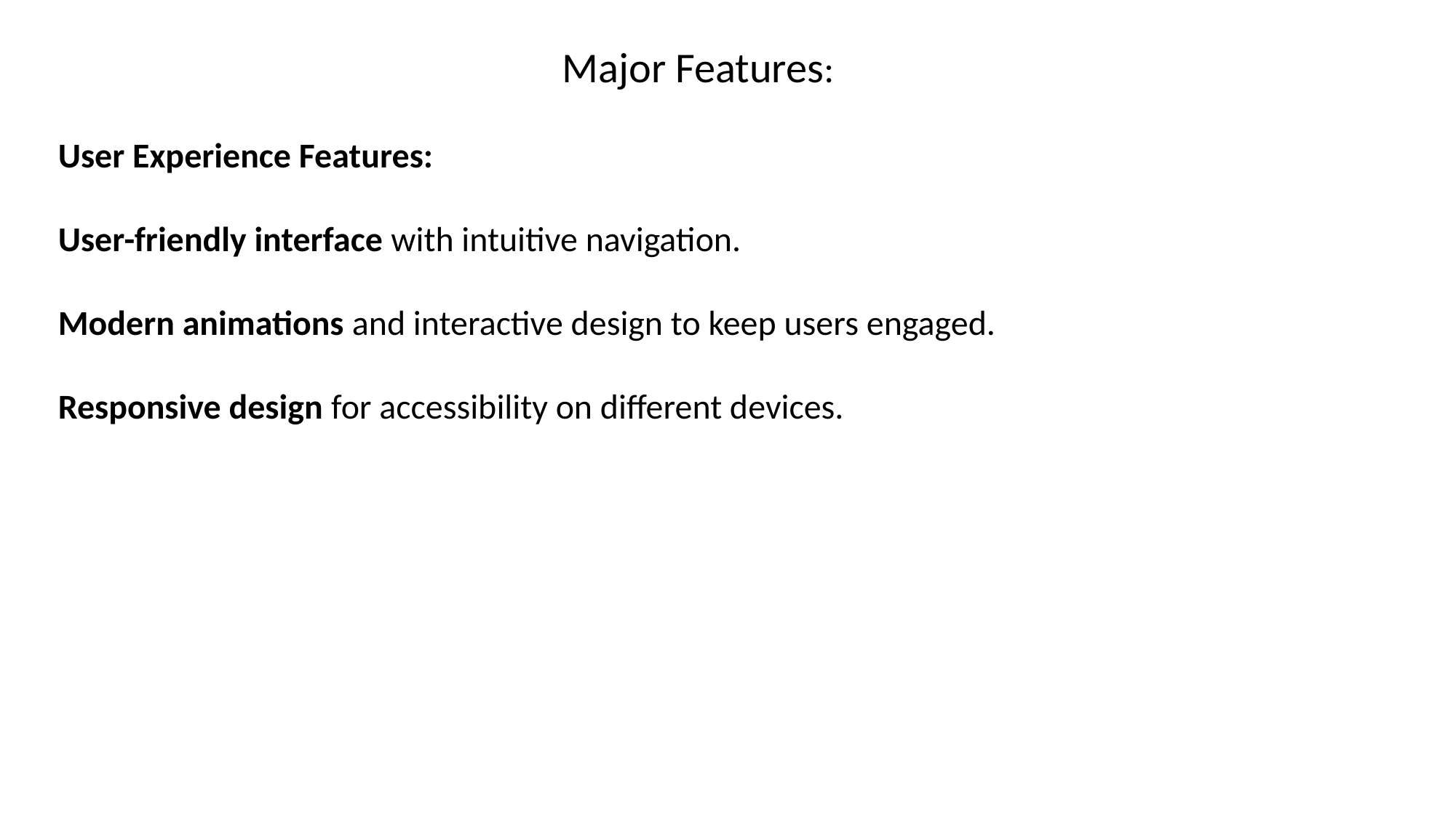

Major Features:

User Experience Features:

User-friendly interface with intuitive navigation.

Modern animations and interactive design to keep users engaged.

Responsive design for accessibility on different devices.